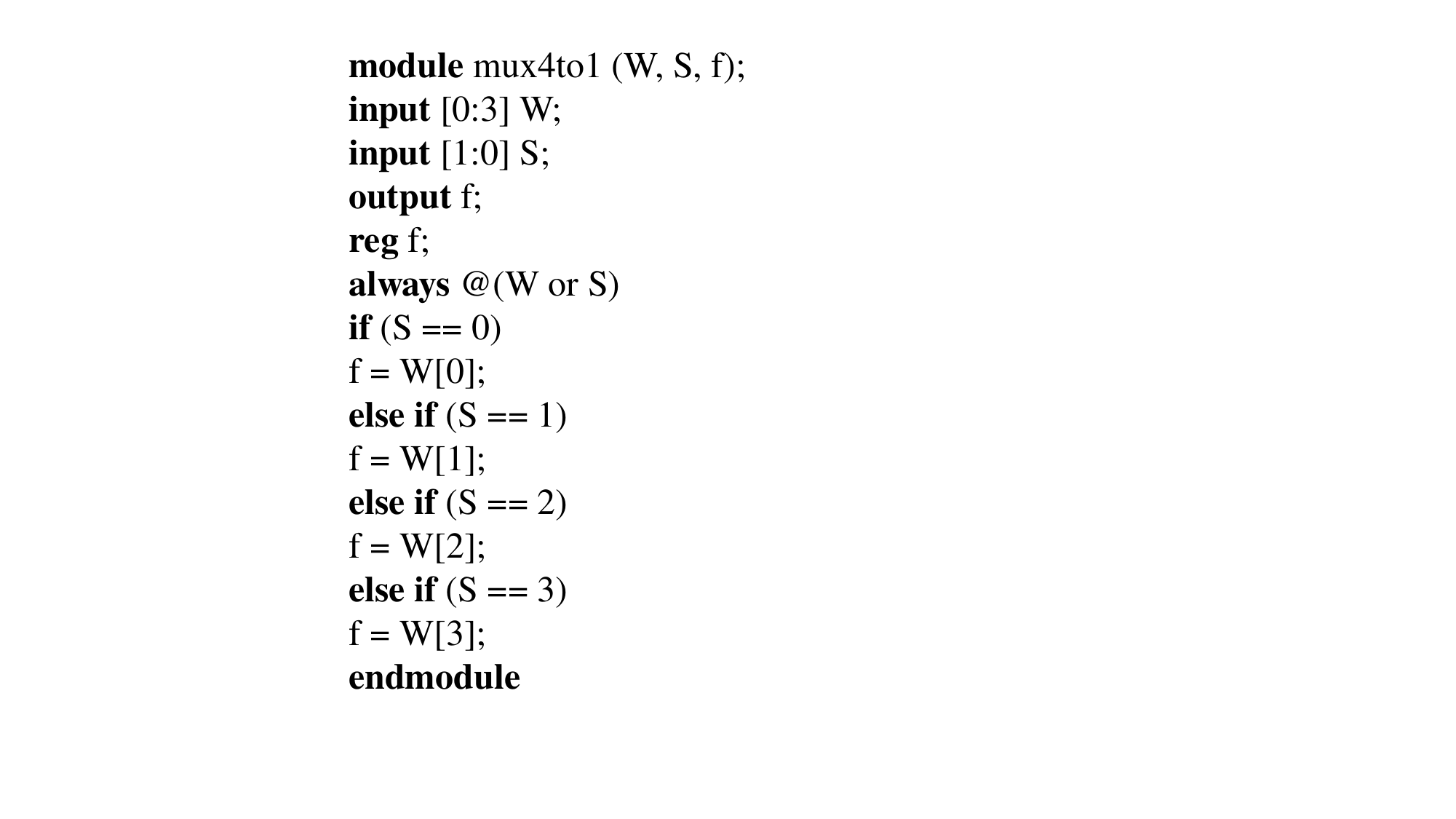

module mux4to1 (W, S, f);
input [0:3] W;
input [1:0] S;
output f;
reg f;
always @(W or S)
if (S == 0)
f = W[0];
else if (S == 1)
f = W[1];
else if (S == 2)
f = W[2];
else if (S == 3)
f = W[3];
endmodule